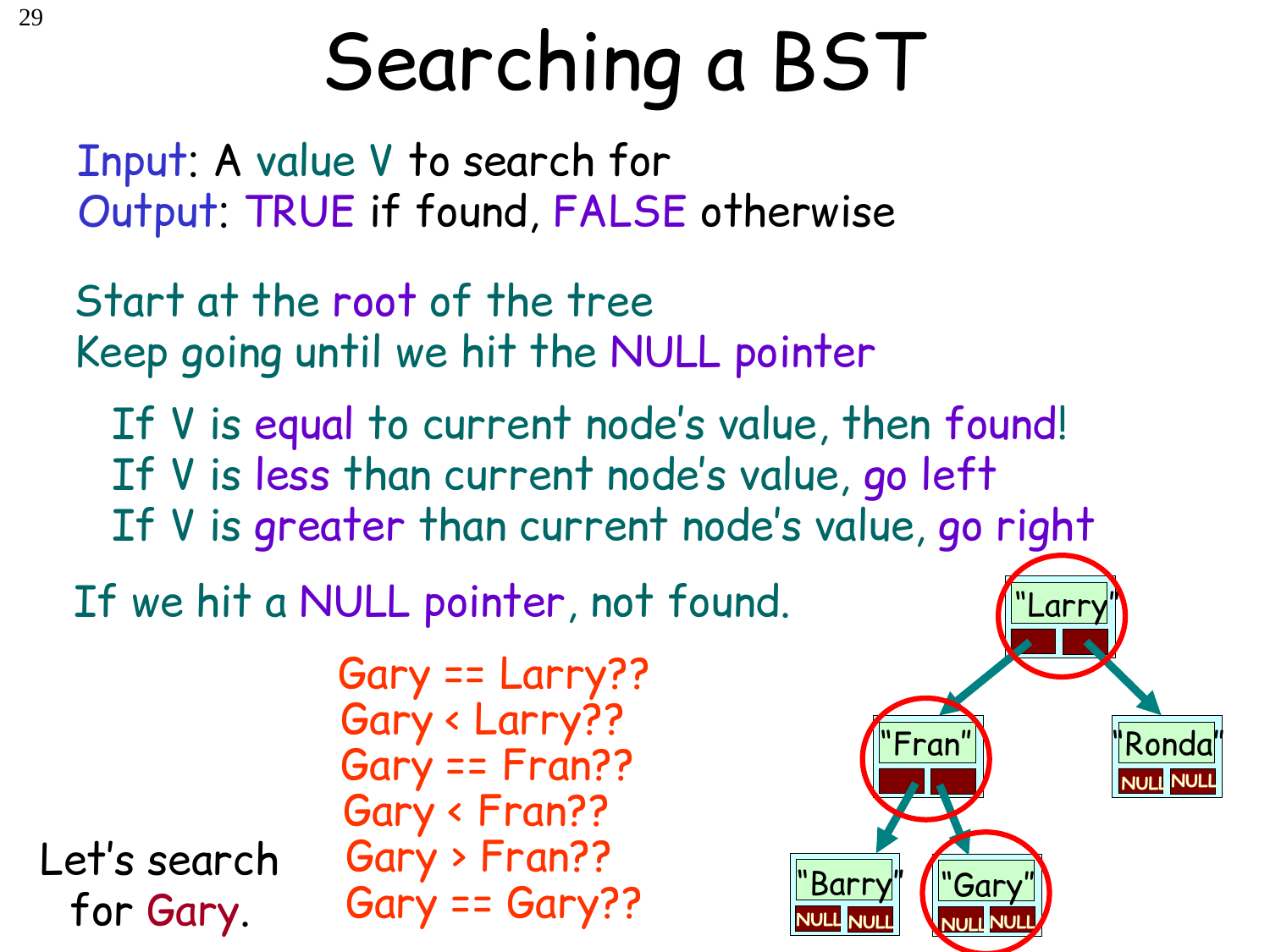

# Searching a BST
29
Input: A value V to search for
Output: TRUE if found, FALSE otherwise
Start at the root of the tree
Keep going until we hit the NULL pointer

   If V is equal to current node’s value, then found!
   If V is less than current node’s value, go left
   If V is greater than current node’s value, go right

If we hit a NULL pointer, not found.

   “Larry”
Gary == Larry??

Gary < Larry??

    “Ronda”
  “Fran”
Gary == Fran??
NULL
NULL
Gary < Fran??

Gary > Fran??
Let’s search for Gary.

    “Barry”
    “Gary”
Gary == Gary??
NULL
NULL
NULL
NULL